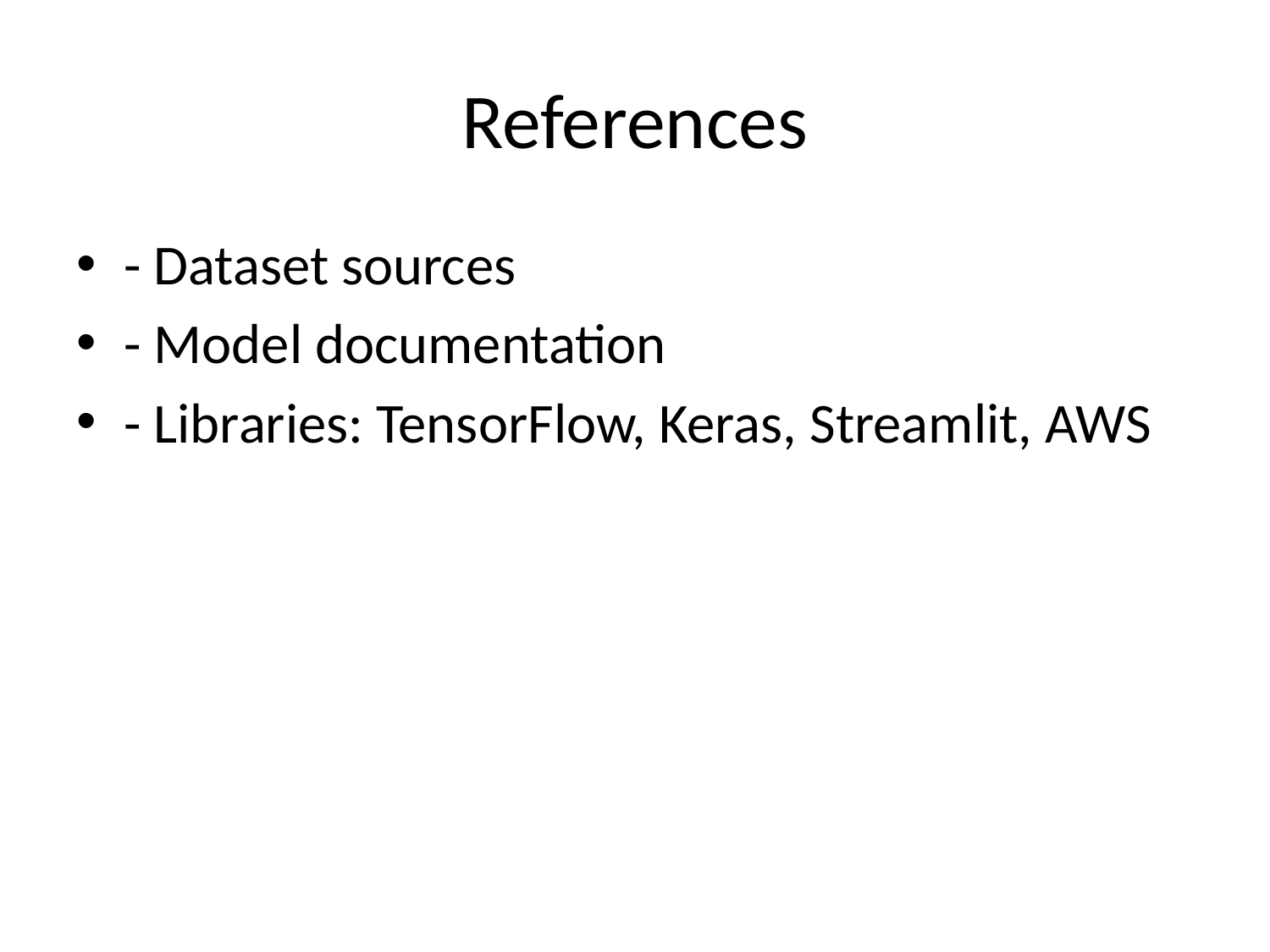

# References
- Dataset sources
- Model documentation
- Libraries: TensorFlow, Keras, Streamlit, AWS